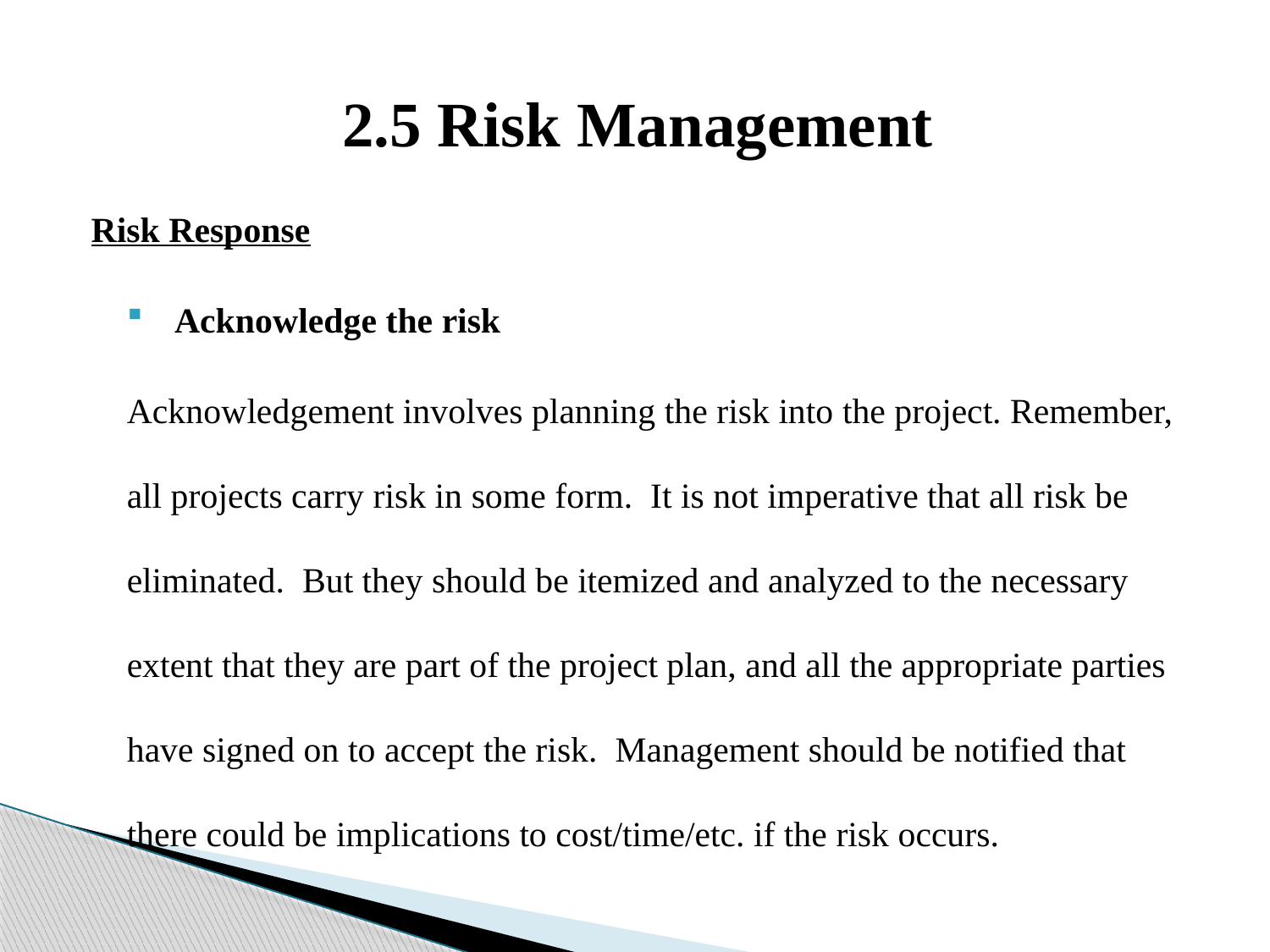

# 2.5 Risk Management
Risk Response
Acknowledge the risk
Acknowledgement involves planning the risk into the project. Remember, all projects carry risk in some form.  It is not imperative that all risk be eliminated.  But they should be itemized and analyzed to the necessary extent that they are part of the project plan, and all the appropriate parties have signed on to accept the risk.  Management should be notified that there could be implications to cost/time/etc. if the risk occurs.